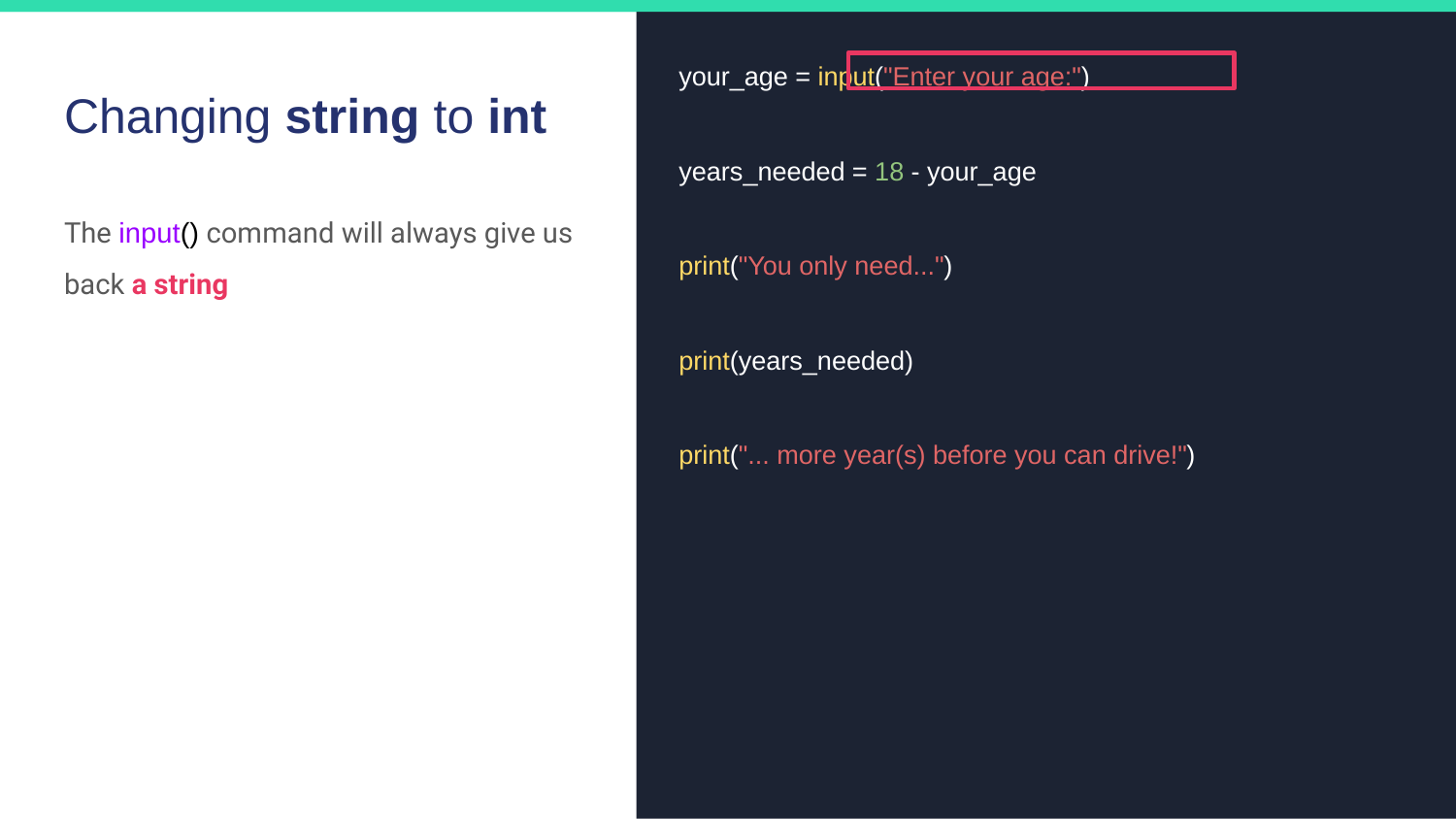

your_age = input("Enter your age:")

years_needed = 18 - your_age

print("You only need...")

print(years_needed)

print("... more year(s) before you can drive!")

# Changing string to int
The input() command will always give us back a string